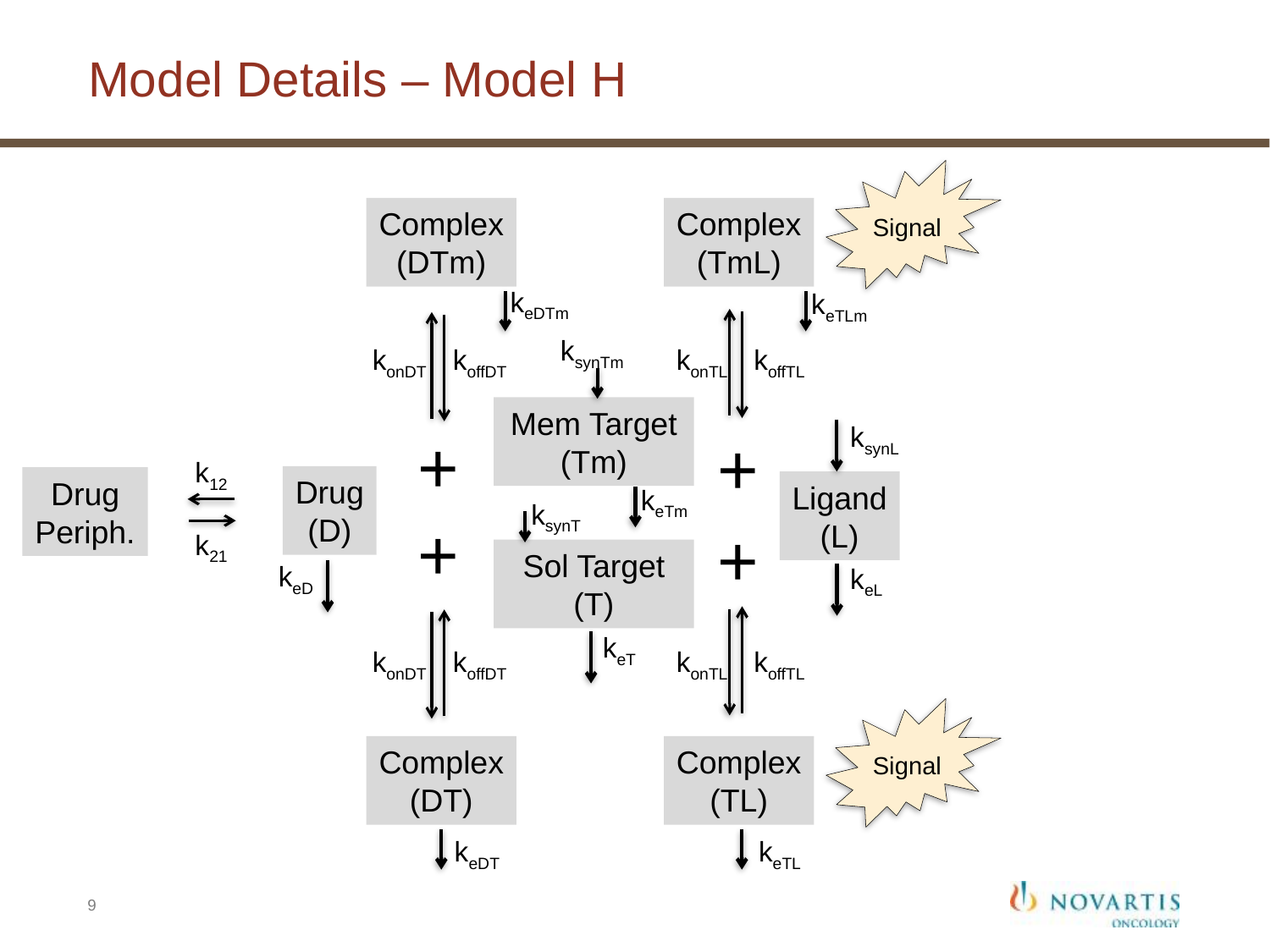

# Model Details – Model H
Signal
Complex
(DTm)
Complex
(TmL)
keDTm
keTLm
ksynTm
konDT      koffDT
konTL      koffTL
Mem Target
(Tm)
+
+
ksynL
k12

k21
Drug
(D)
Drug
Periph.
Ligand
(L)
keTm
ksynT
+
+
Sol Target
(T)
keD
keL
keT
konDT      koffDT
konTL      koffTL
Signal
Complex
(DT)
Complex
(TL)
keDT
keTL
9